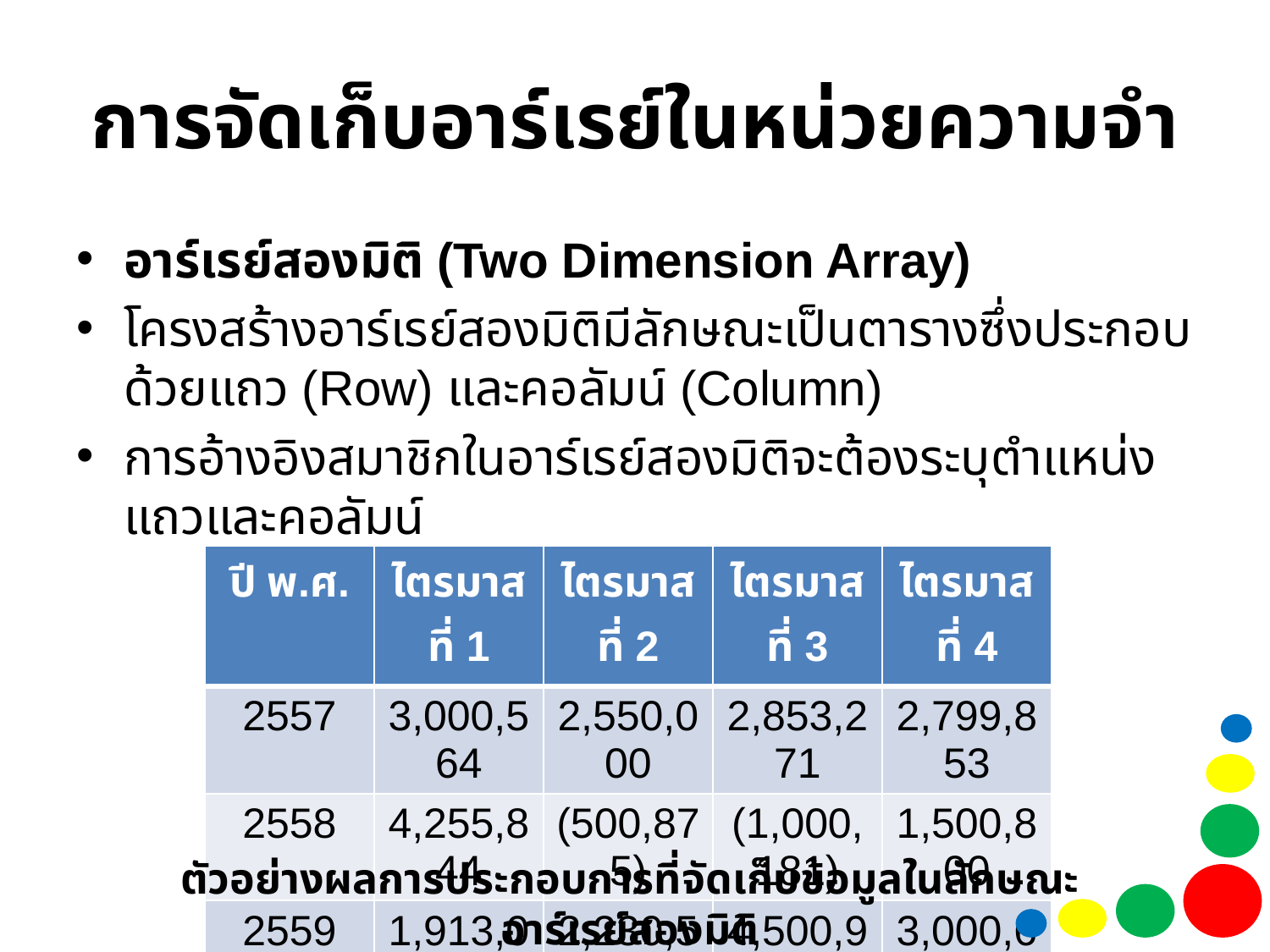

# การจัดเก็บอาร์เรย์ในหน่วยความจำ
อาร์เรย์สองมิติ (Two Dimension Array)
โครงสร้างอาร์เรย์สองมิติมีลักษณะเป็นตารางซึ่งประกอบด้วยแถว (Row) และคอลัมน์ (Column)
การอ้างอิงสมาชิกในอาร์เรย์สองมิติจะต้องระบุตำแหน่งแถวและคอลัมน์
| ปี พ.ศ. | ไตรมาสที่ 1 | ไตรมาสที่ 2 | ไตรมาสที่ 3 | ไตรมาสที่ 4 |
| --- | --- | --- | --- | --- |
| 2557 | 3,000,564 | 2,550,000 | 2,853,271 | 2,799,853 |
| 2558 | 4,255,844 | (500,875) | (1,000,181) | 1,500,800 |
| 2559 | 1,913,086 | 2,230,510 | 4,500,990 | 3,000,655 |

ตัวอย่างผลการประกอบการที่จัดเก็บข้อมูลในลักษณะอาร์เรย์สองมิติ